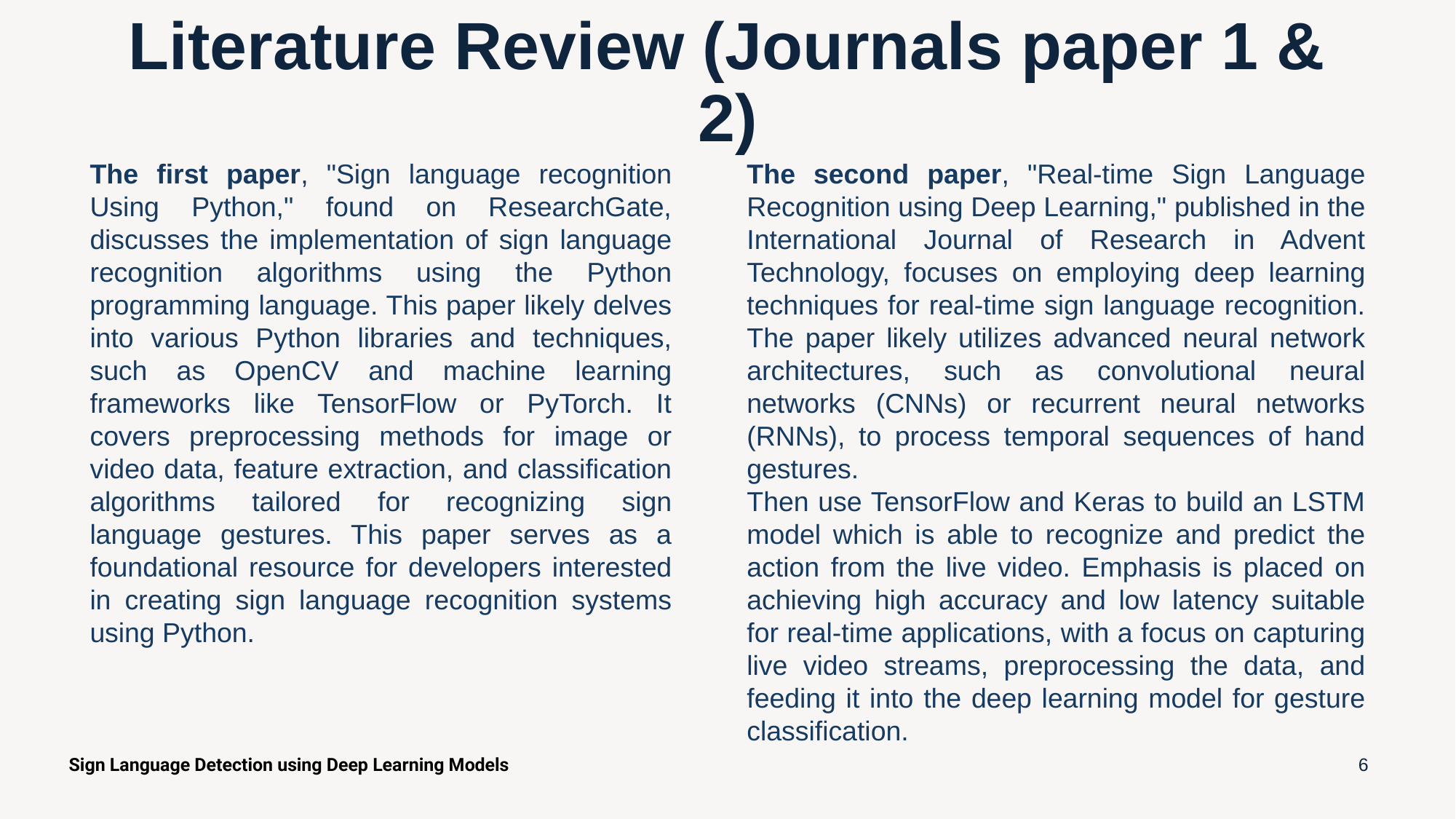

# Literature Review (Journals paper 1 & 2)
The first paper, "Sign language recognition Using Python," found on ResearchGate, discusses the implementation of sign language recognition algorithms using the Python programming language. This paper likely delves into various Python libraries and techniques, such as OpenCV and machine learning frameworks like TensorFlow or PyTorch. It covers preprocessing methods for image or video data, feature extraction, and classification algorithms tailored for recognizing sign language gestures. This paper serves as a foundational resource for developers interested in creating sign language recognition systems using Python.
The second paper, "Real-time Sign Language Recognition using Deep Learning," published in the International Journal of Research in Advent Technology, focuses on employing deep learning techniques for real-time sign language recognition. The paper likely utilizes advanced neural network architectures, such as convolutional neural networks (CNNs) or recurrent neural networks (RNNs), to process temporal sequences of hand gestures.
Then use TensorFlow and Keras to build an LSTM model which is able to recognize and predict the action from the live video. Emphasis is placed on achieving high accuracy and low latency suitable for real-time applications, with a focus on capturing live video streams, preprocessing the data, and feeding it into the deep learning model for gesture classification.
Sign Language Detection using Deep Learning Models
6